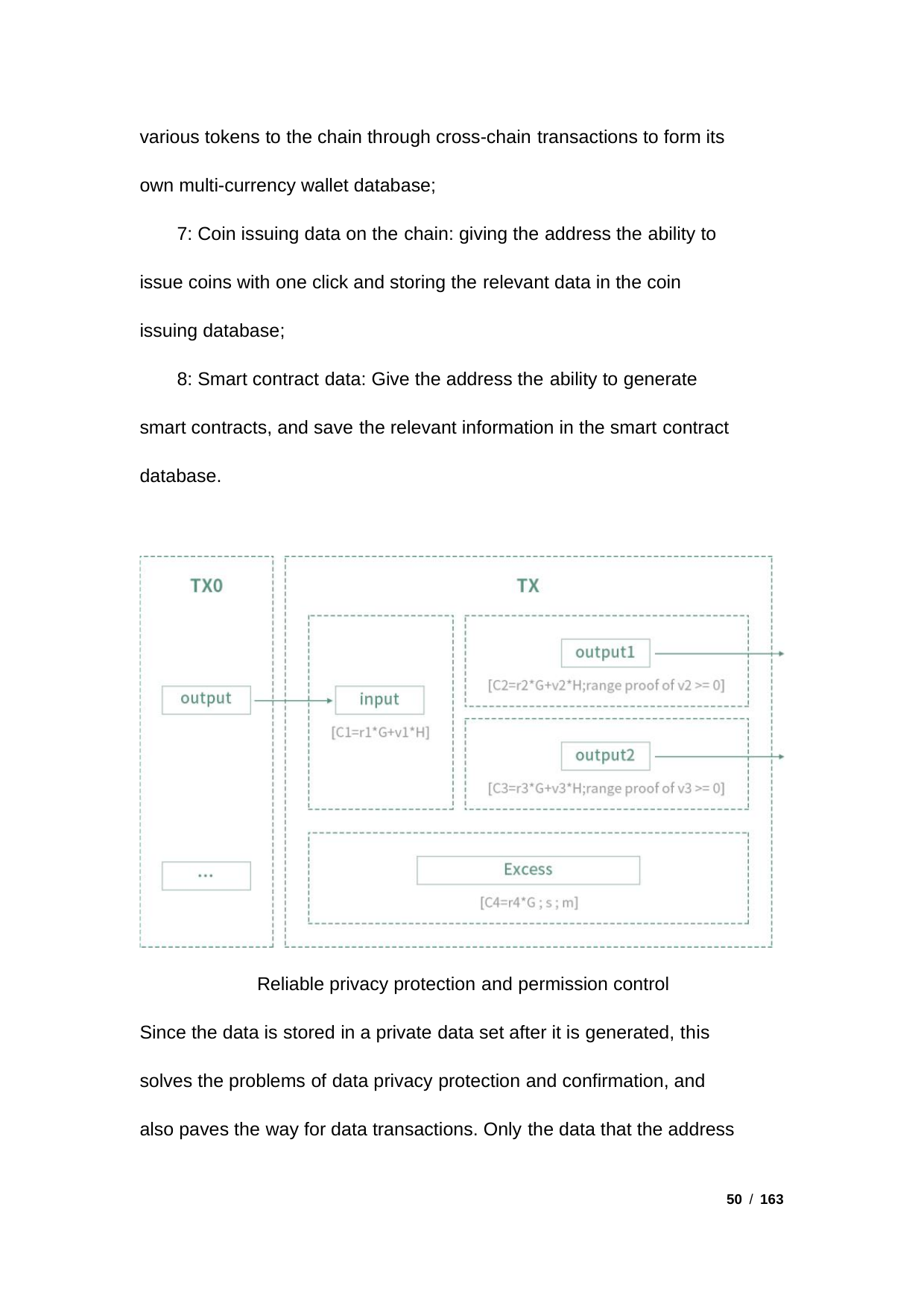

various tokens to the chain through cross-chain transactions to form its
own multi-currency wallet database;
7: Coin issuing data on the chain: giving the address the ability to
issue coins with one click and storing the relevant data in the coin
issuing database;
8: Smart contract data: Give the address the ability to generate
smart contracts, and save the relevant information in the smart contract
database.

Reliable privacy protection and permission control
Since the data is stored in a private data set after it is generated, this
solves the problems of data privacy protection and confirmation, and
also paves the way for data transactions. Only the data that the address
50 / 163